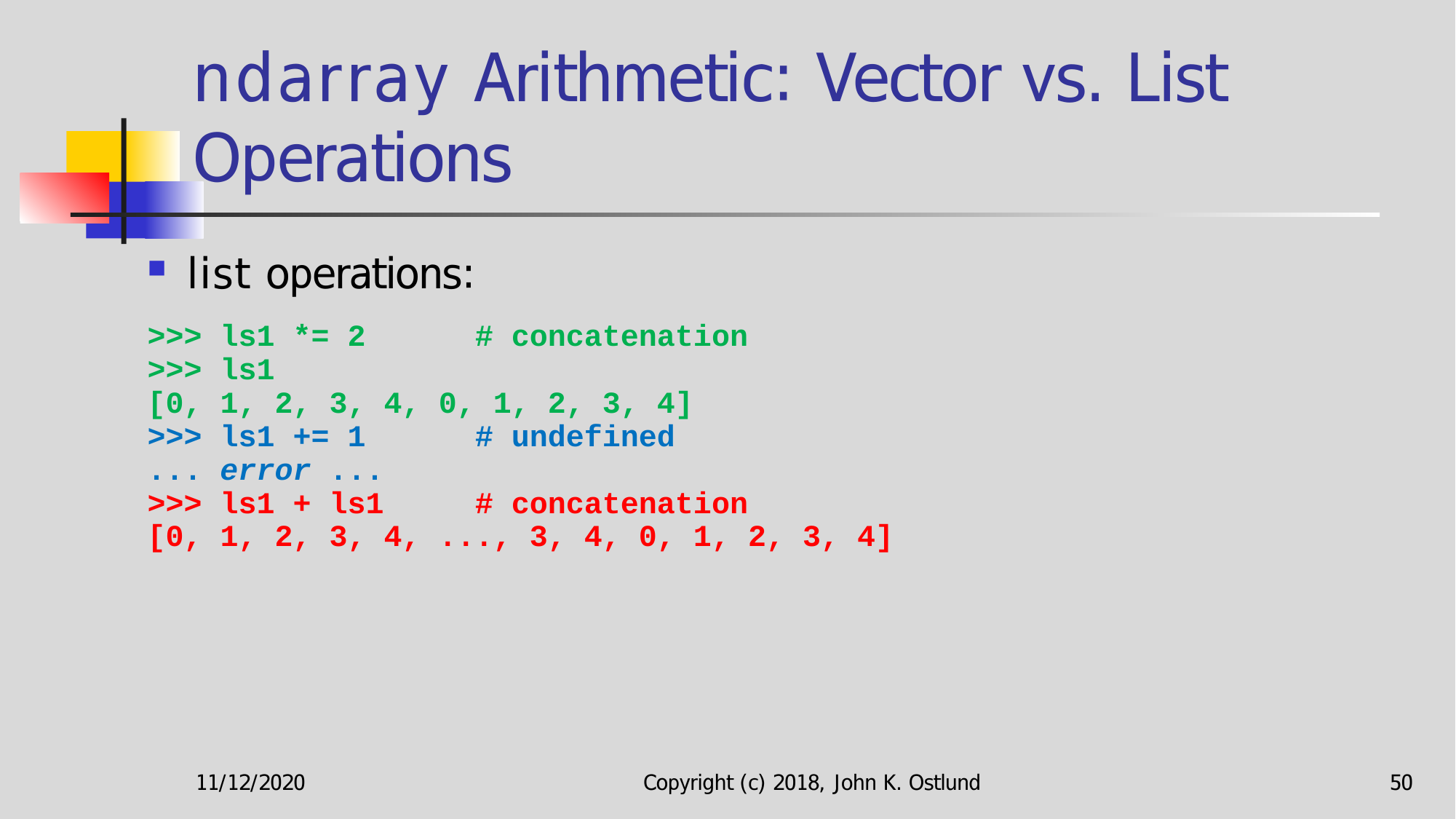

# ndarray Arithmetic: Vector vs. List Operations
list operations:

>>> ls1 *= 2      # concatenation
>>> ls1
[0, 1, 2, 3, 4, 0, 1, 2, 3, 4]
>>> ls1 += 1      # undefined
... error ...
>>> ls1 + ls1     # concatenation
[0, 1, 2, 3, 4, ..., 3, 4, 0, 1, 2, 3, 4]
11/12/2020
Copyright (c) 2018, John K. Ostlund
50